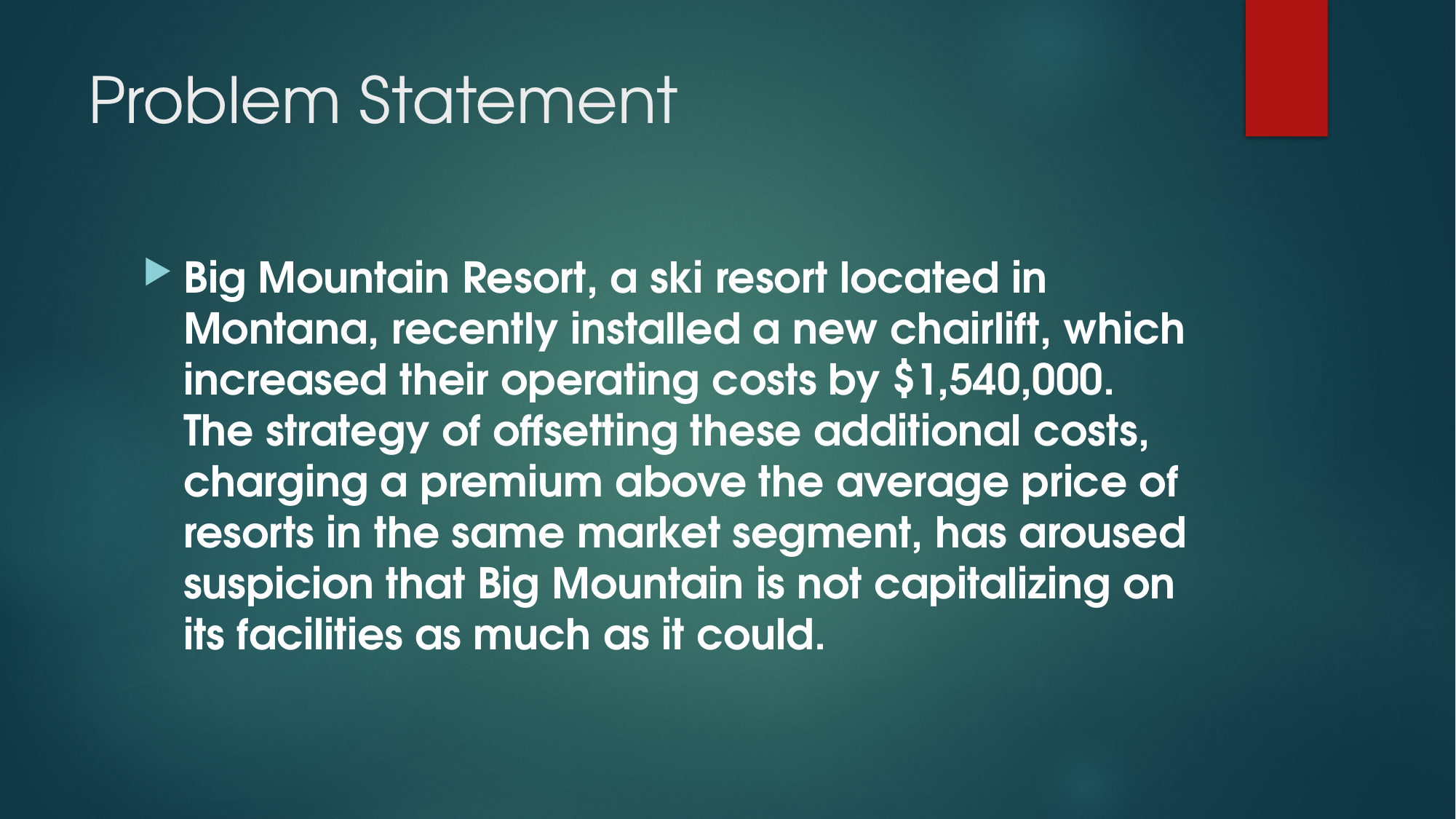

# Problem Statement
Big Mountain Resort, a ski resort located in Montana, recently installed a new chairlift, which increased their operating costs by $1,540,000. The strategy of offsetting these additional costs, charging a premium above the average price of resorts in the same market segment, has aroused suspicion that Big Mountain is not capitalizing on its facilities as much as it could.